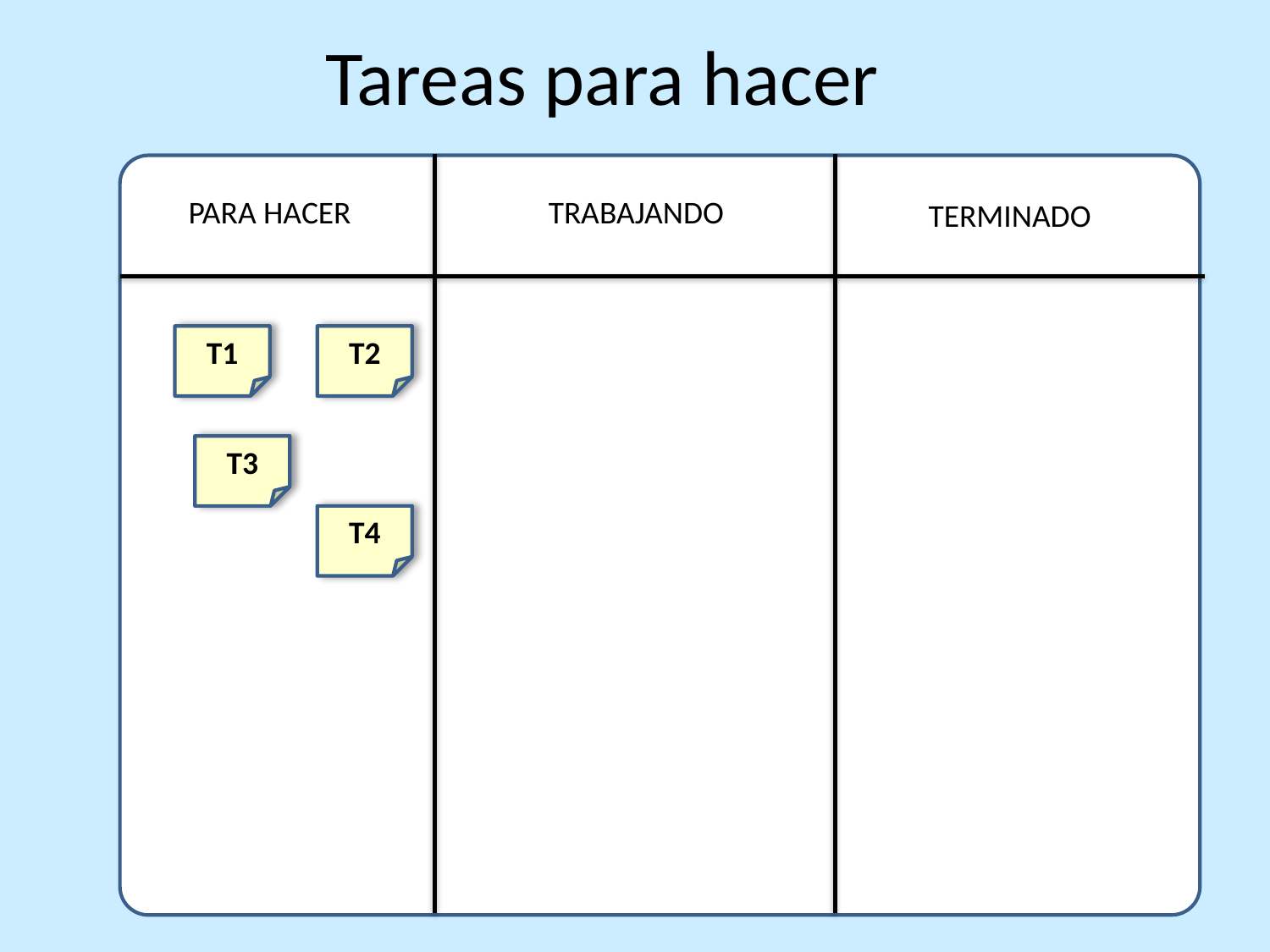

Tareas para hacer

PARA HACER
TRABAJANDO
TERMINADO
T1
T2
T3
T4